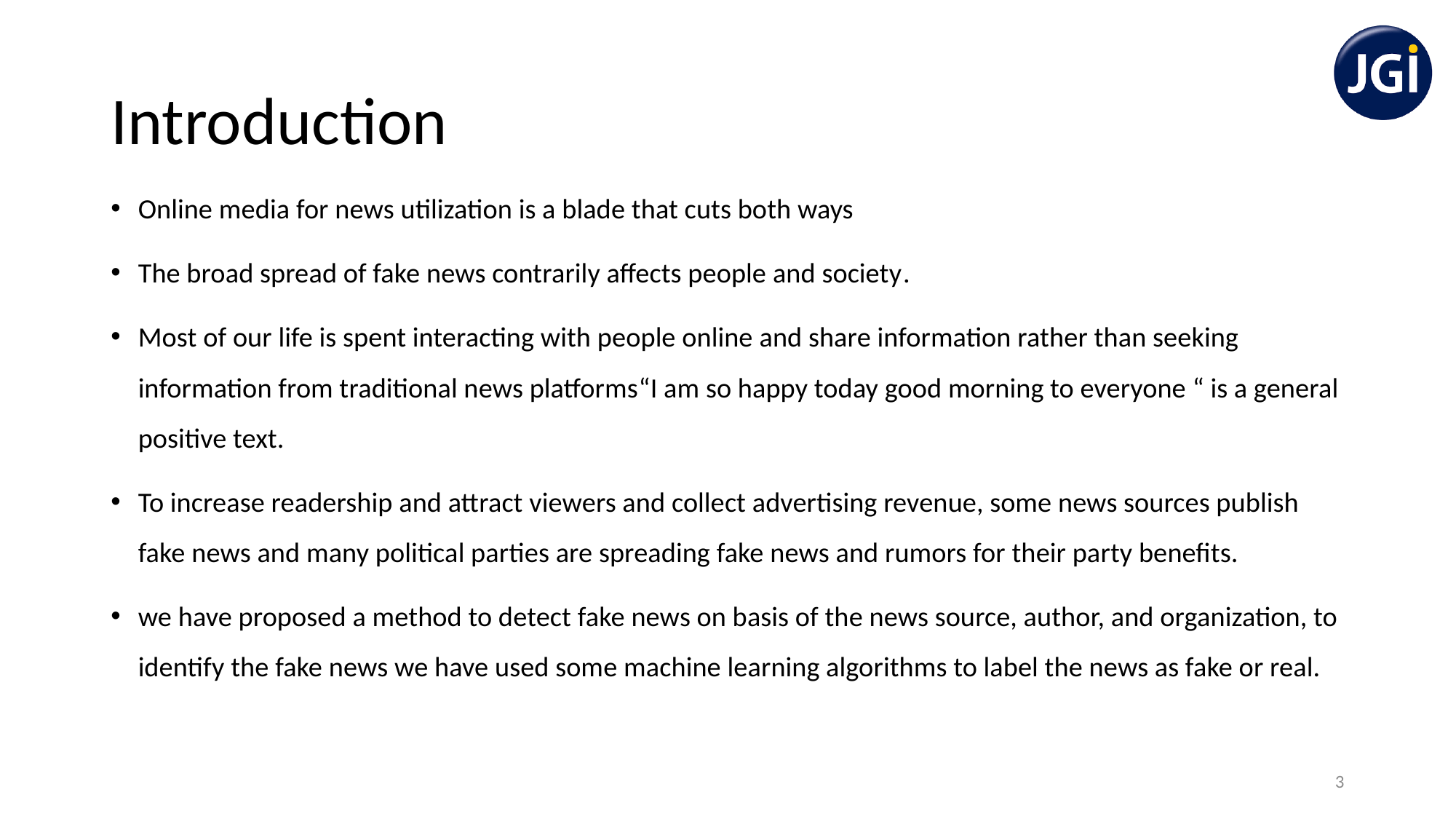

# Introduction
Online media for news utilization is a blade that cuts both ways
The broad spread of fake news contrarily affects people and society.
Most of our life is spent interacting with people online and share information rather than seeking information from traditional news platforms“I am so happy today good morning to everyone “ is a general positive text.
To increase readership and attract viewers and collect advertising revenue, some news sources publish fake news and many political parties are spreading fake news and rumors for their party benefits.
we have proposed a method to detect fake news on basis of the news source, author, and organization, to identify the fake news we have used some machine learning algorithms to label the news as fake or real.

3